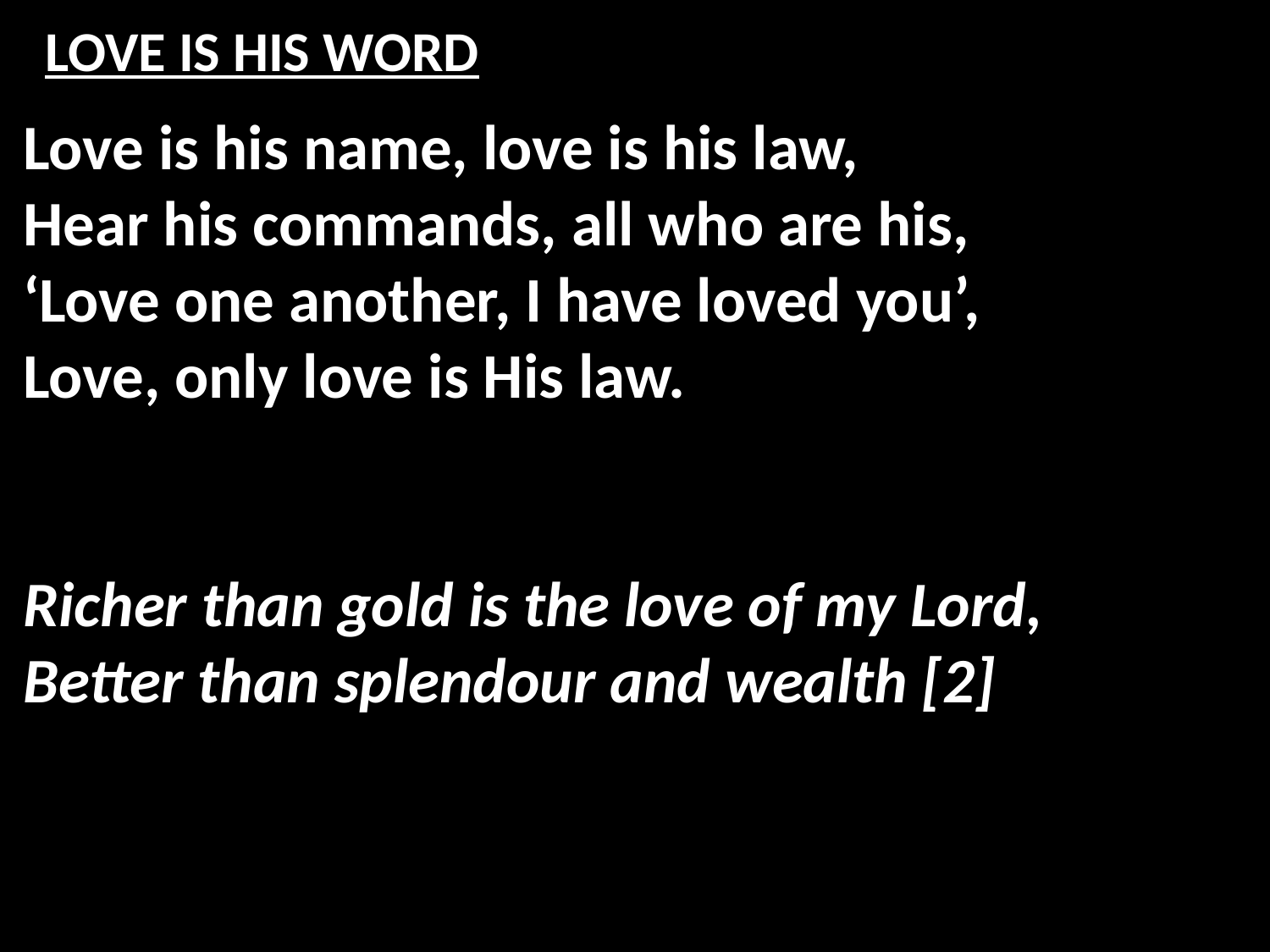

# LOVE IS HIS WORD
Love is his name, love is his law,
Hear his commands, all who are his,
‘Love one another, I have loved you’,
Love, only love is His law.

Richer than gold is the love of my Lord,
Better than splendour and wealth [2]